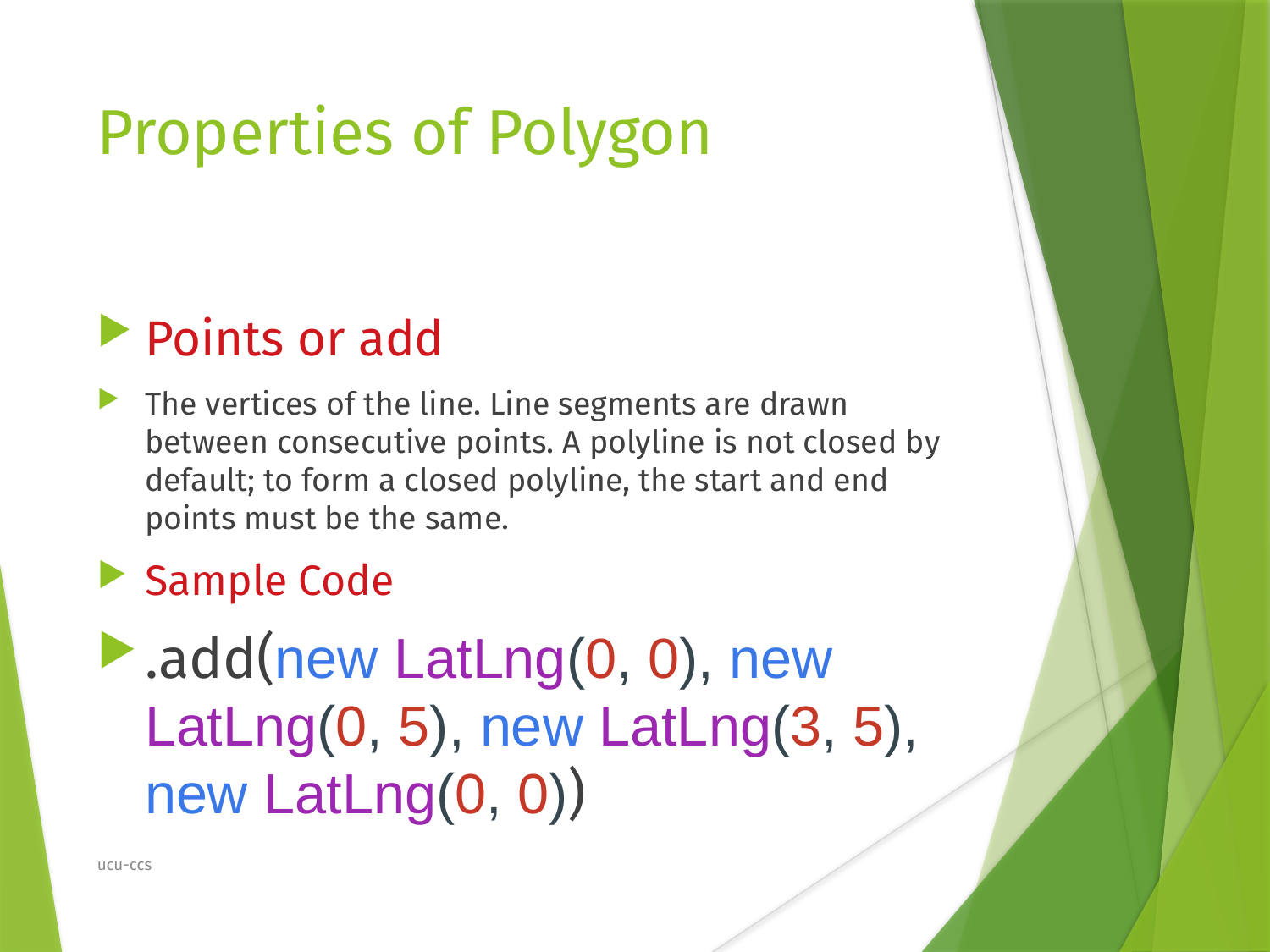

Properties of Polygon
Points or add
The vertices of the line. Line segments are drawn between consecutive points. A polyline is not closed by default; to form a closed polyline, the start and end points must be the same.
Sample Code
.add(new LatLng(0, 0), new LatLng(0, 5), new LatLng(3, 5), new LatLng(0, 0))
ucu-ccs